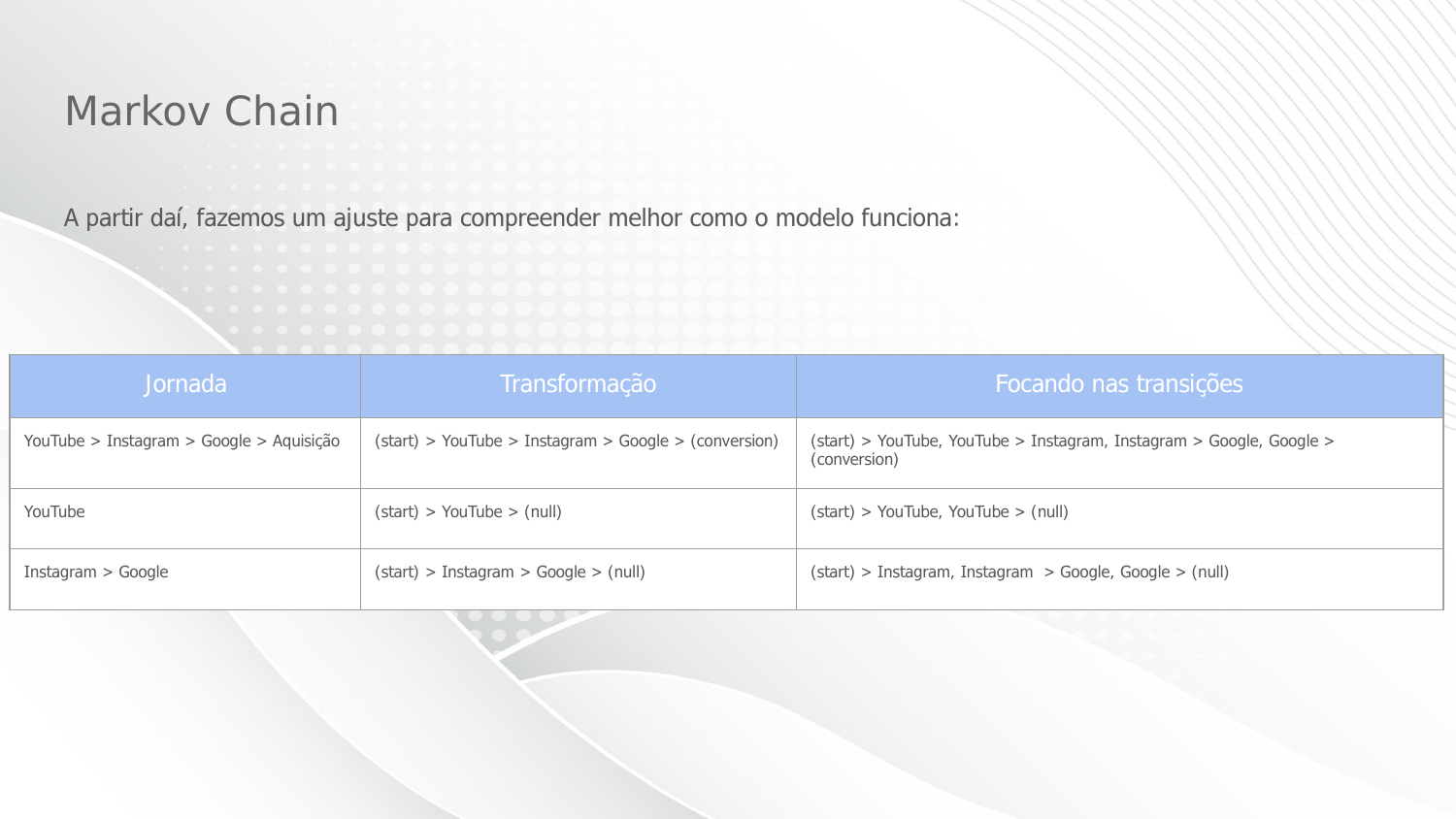

# Markov Chain
A partir daí, fazemos um ajuste para compreender melhor como o modelo funciona:
| Jornada | Transformação | Focando nas transições |
| --- | --- | --- |
| YouTube > Instagram > Google > Aquisição | (start) > YouTube > Instagram > Google > (conversion) | (start) > YouTube, YouTube > Instagram, Instagram > Google, Google > (conversion) |
| YouTube | (start) > YouTube > (null) | (start) > YouTube, YouTube > (null) |
| Instagram > Google | (start) > Instagram > Google > (null) | (start) > Instagram, Instagram > Google, Google > (null) |